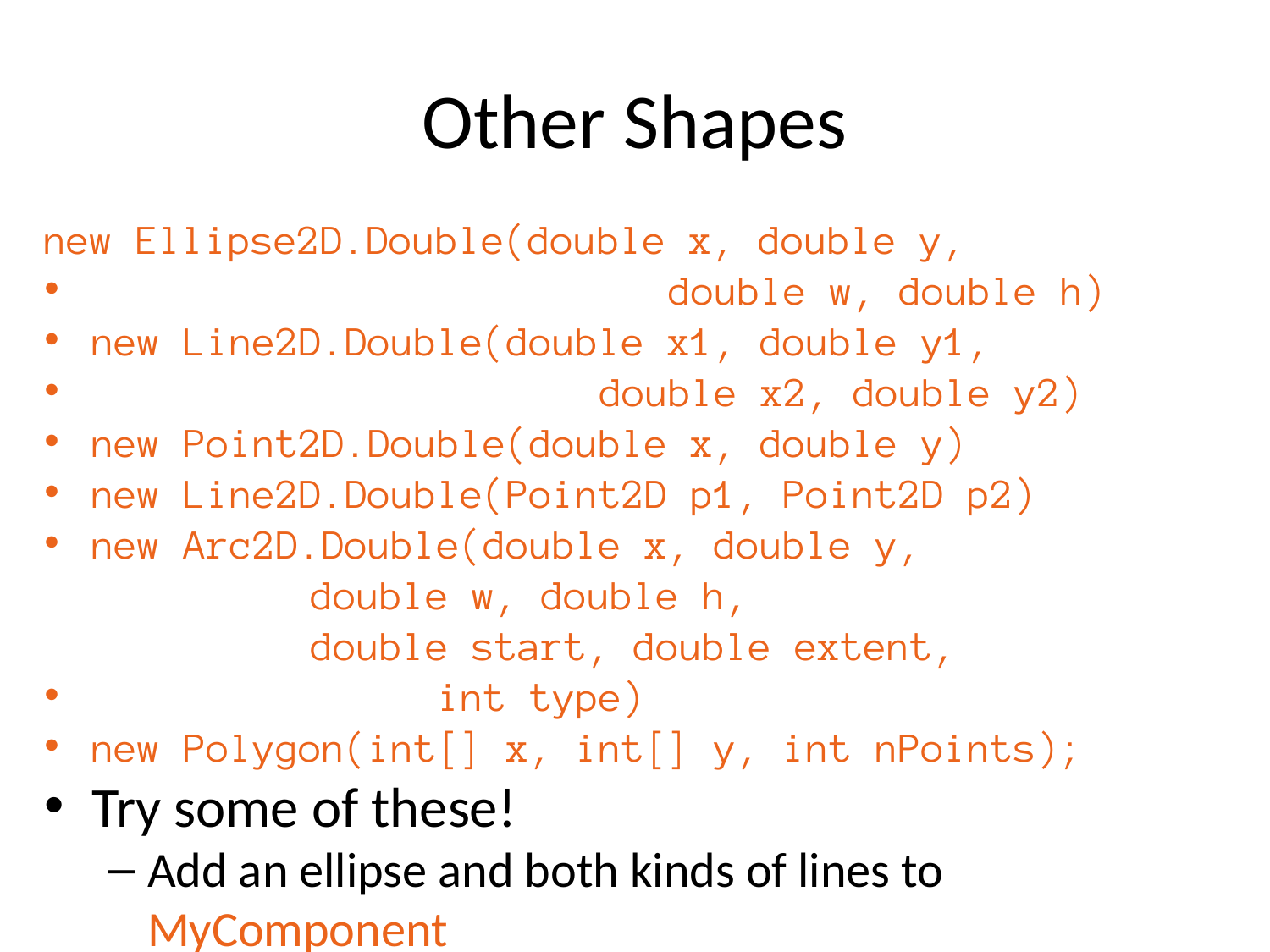

Other Shapes
new Ellipse2D.Double(double x, double y,
				   double w, double h)
new Line2D.Double(double x1, double y1,
				double x2, double y2)
new Point2D.Double(double x, double y)
new Line2D.Double(Point2D p1, Point2D p2)
new Arc2D.Double(double x, double y, 				    double w, double h, 				    	    double start, double extent,
		    int type)
new Polygon(int[] x, int[] y, int nPoints);
Try some of these!
Add an ellipse and both kinds of lines to MyComponent